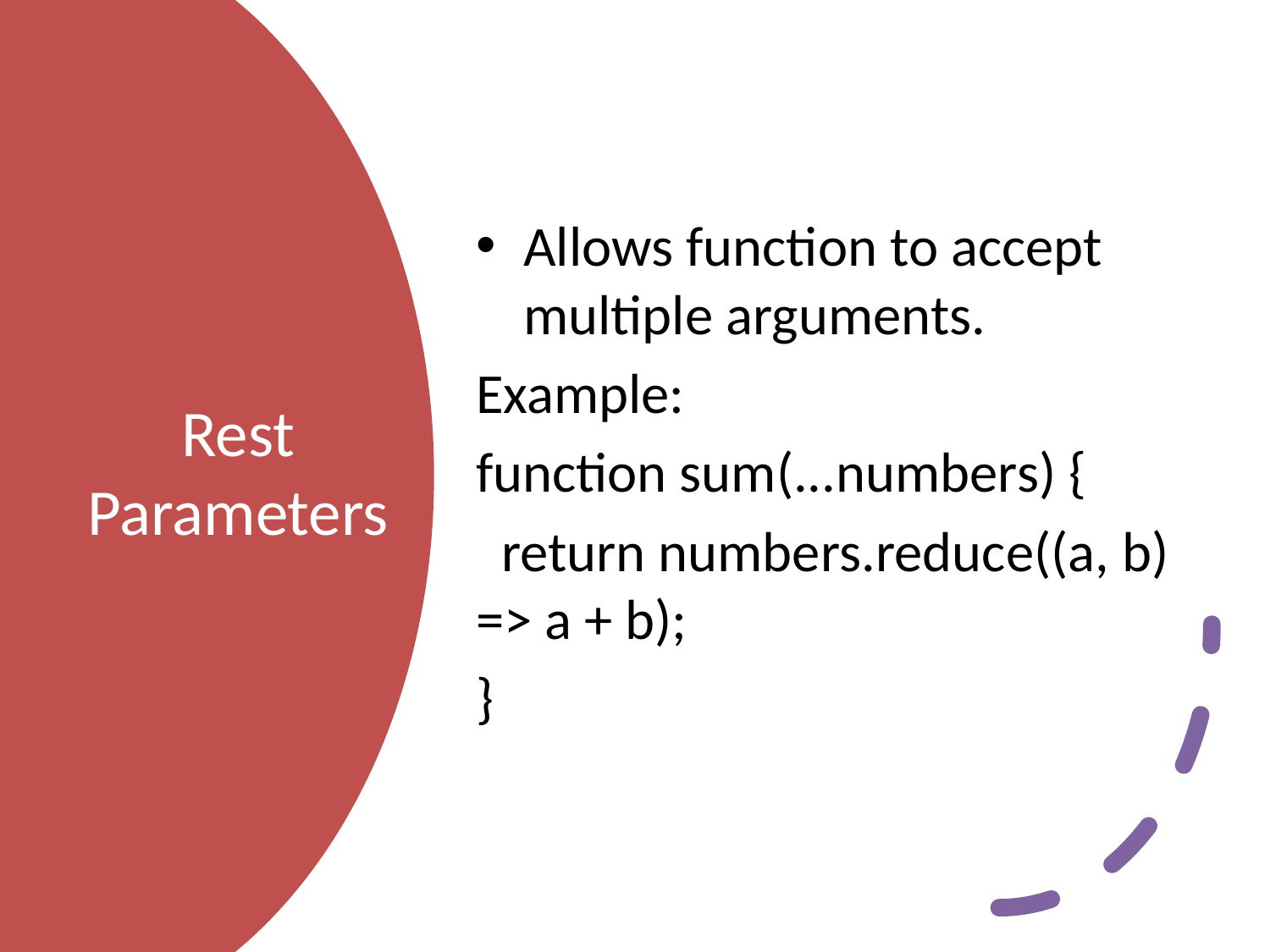

Allows function to accept multiple arguments.
Example:
function sum(...numbers) {
  return numbers.reduce((a, b) => a + b);
}
# Rest Parameters